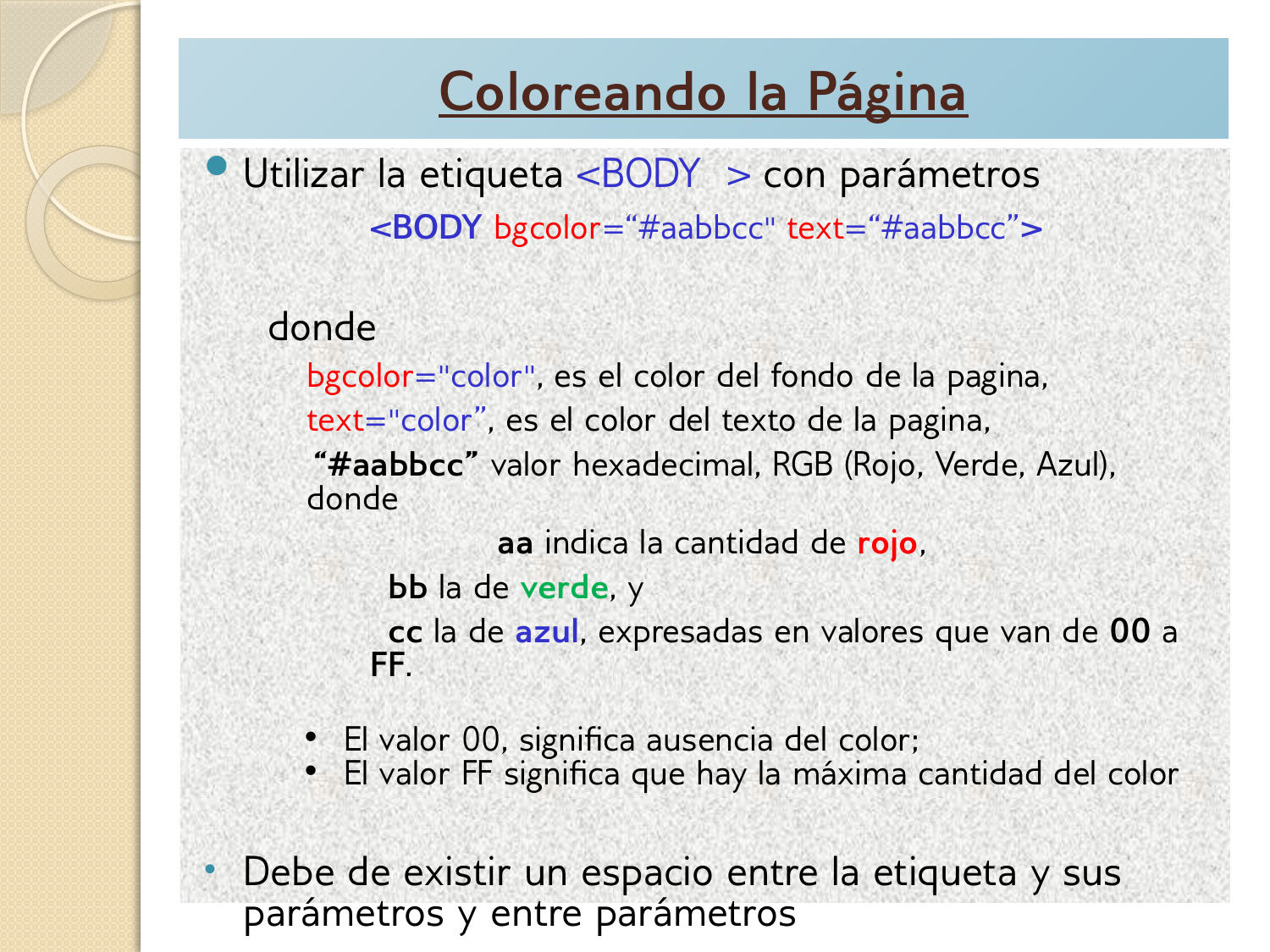

# Coloreando la Página
Utilizar la etiqueta <BODY  > con parámetros
		<BODY bgcolor=“#aabbcc" text=“#aabbcc”>

donde
	bgcolor="color", es el color del fondo de la pagina,
	text="color”, es el color del texto de la pagina,
    “#aabbcc” valor hexadecimal, RGB (Rojo, Verde, Azul), donde
		      aa indica la cantidad de rojo,
     bb la de verde, y
     cc la de azul, expresadas en valores que van de 00 a FF.

El valor 00, significa ausencia del color;
El valor FF significa que hay la máxima cantidad del color

Debe de existir un espacio entre la etiqueta y sus parámetros y entre parámetros